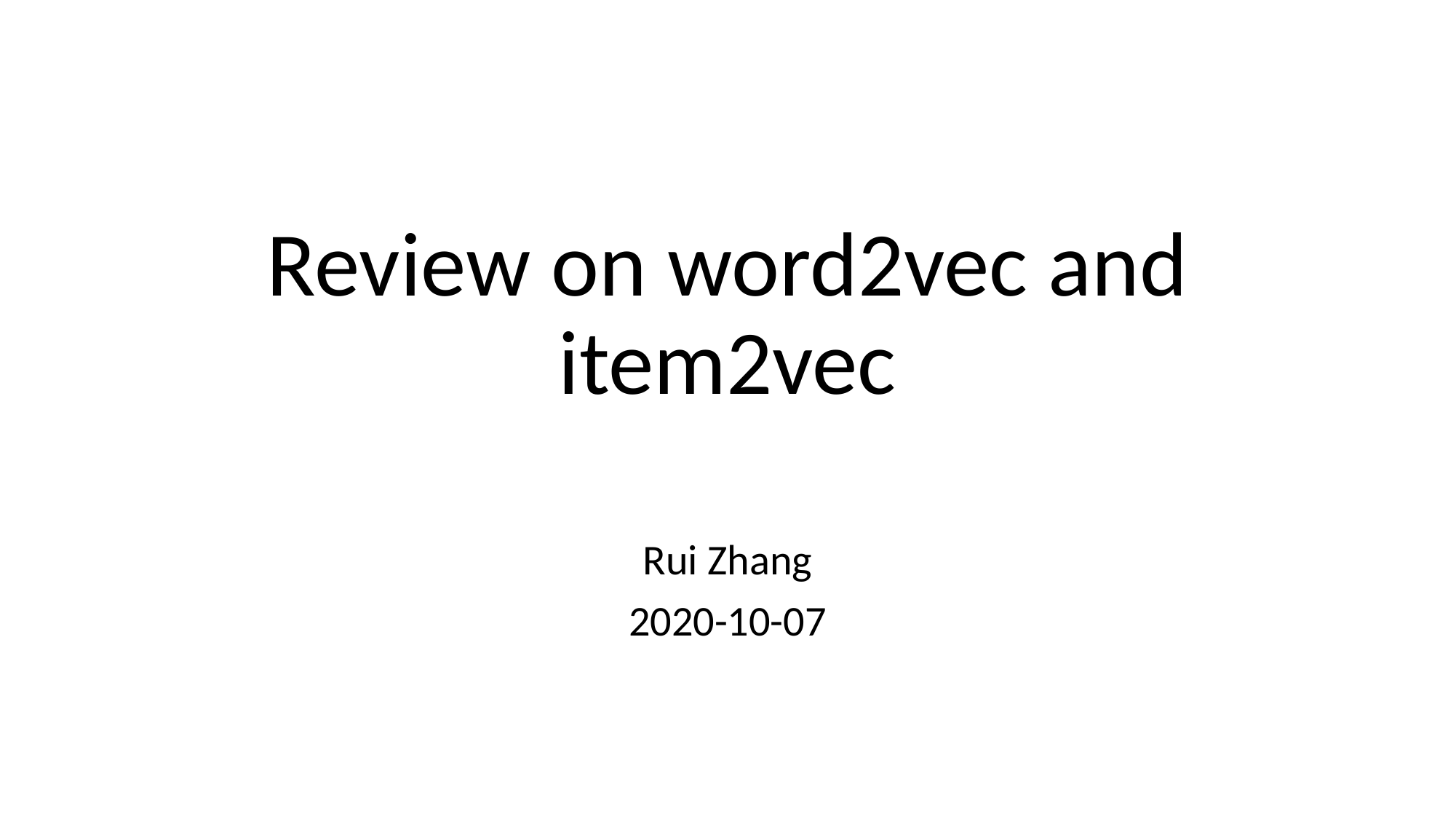

# Review on word2vec and item2vec
Rui Zhang
2020-10-07